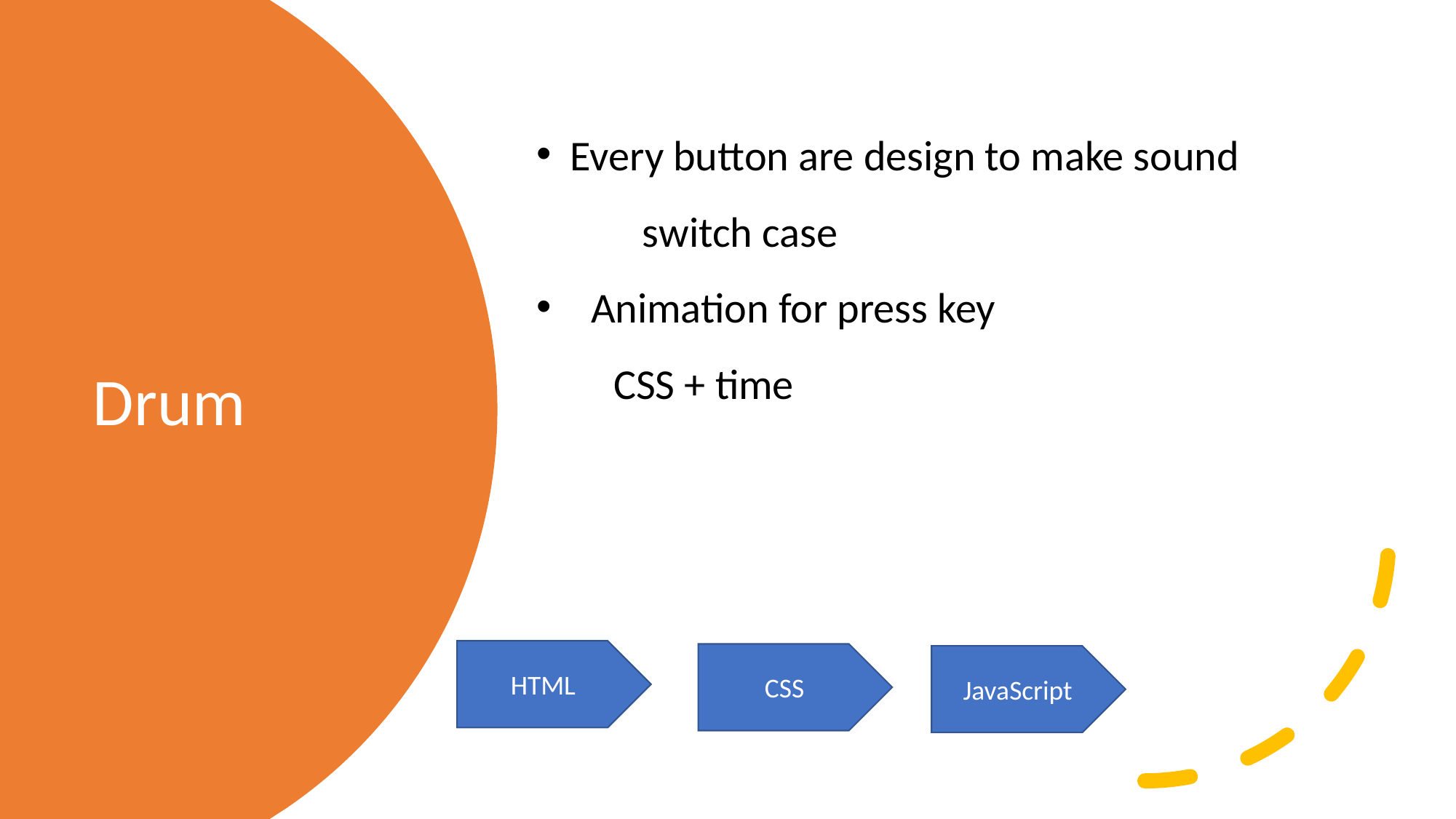

Every button are design to make sound
           switch case
Animation for press key
        CSS + time
# Drum

HTML
CSS
JavaScript